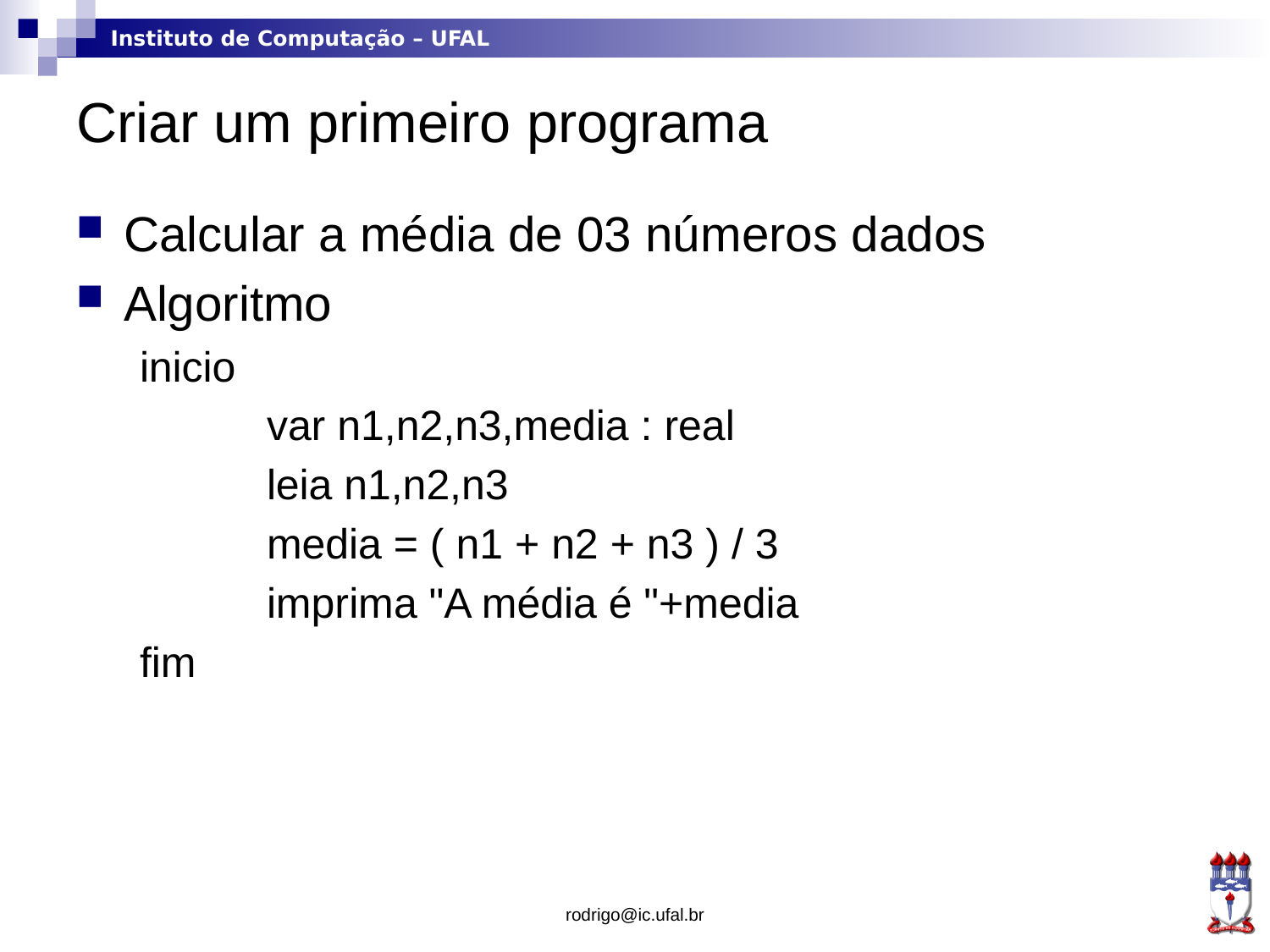

# Criar um primeiro programa
Calcular a média de 03 números dados
Algoritmo
inicio
	var n1,n2,n3,media : real
	leia n1,n2,n3
	media = ( n1 + n2 + n3 ) / 3
	imprima "A média é "+media
fim
rodrigo@ic.ufal.br